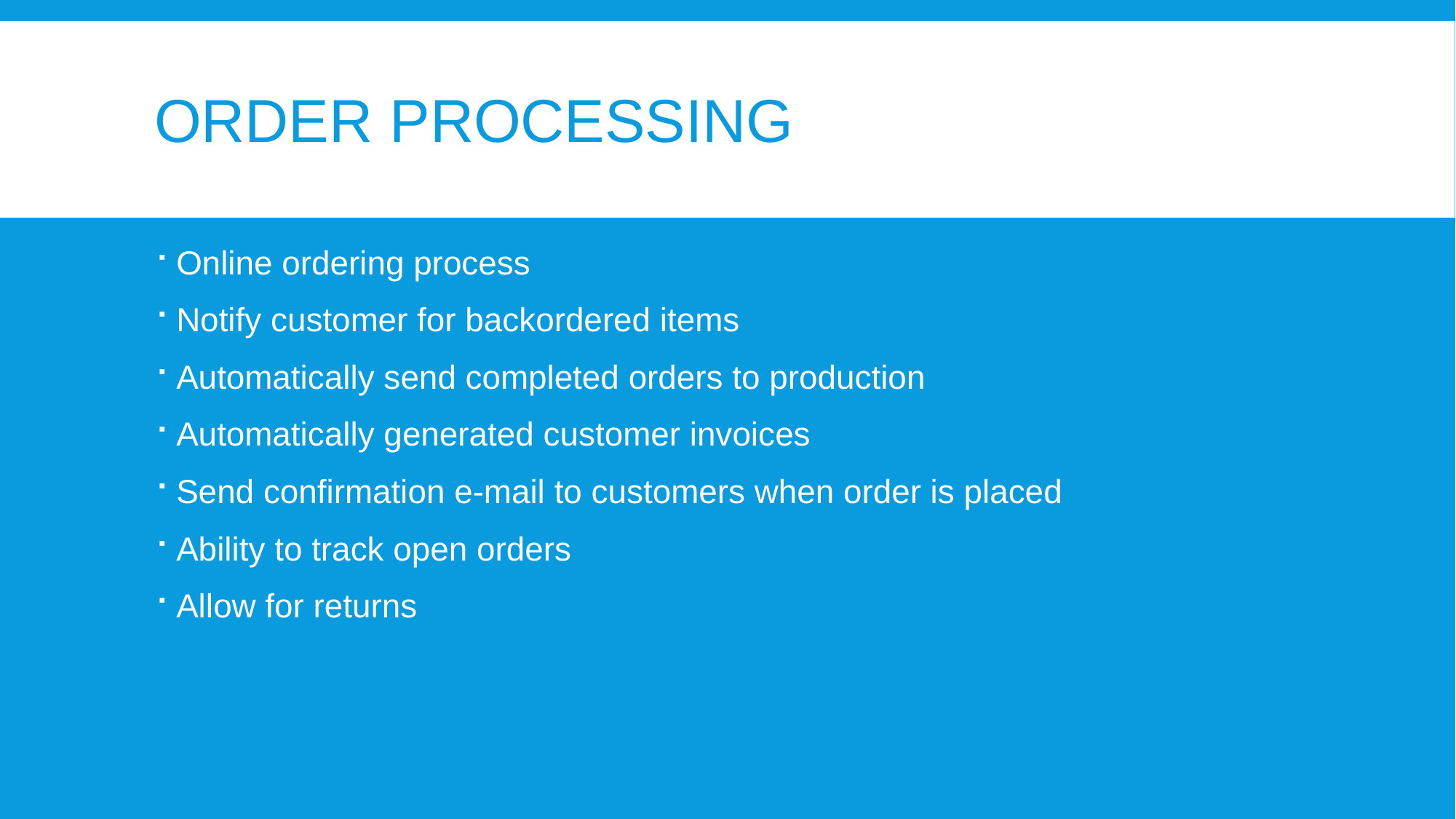

# Order processing
Online ordering process
Notify customer for backordered items
Automatically send completed orders to production
Automatically generated customer invoices
Send confirmation e-mail to customers when order is placed
Ability to track open orders
Allow for returns